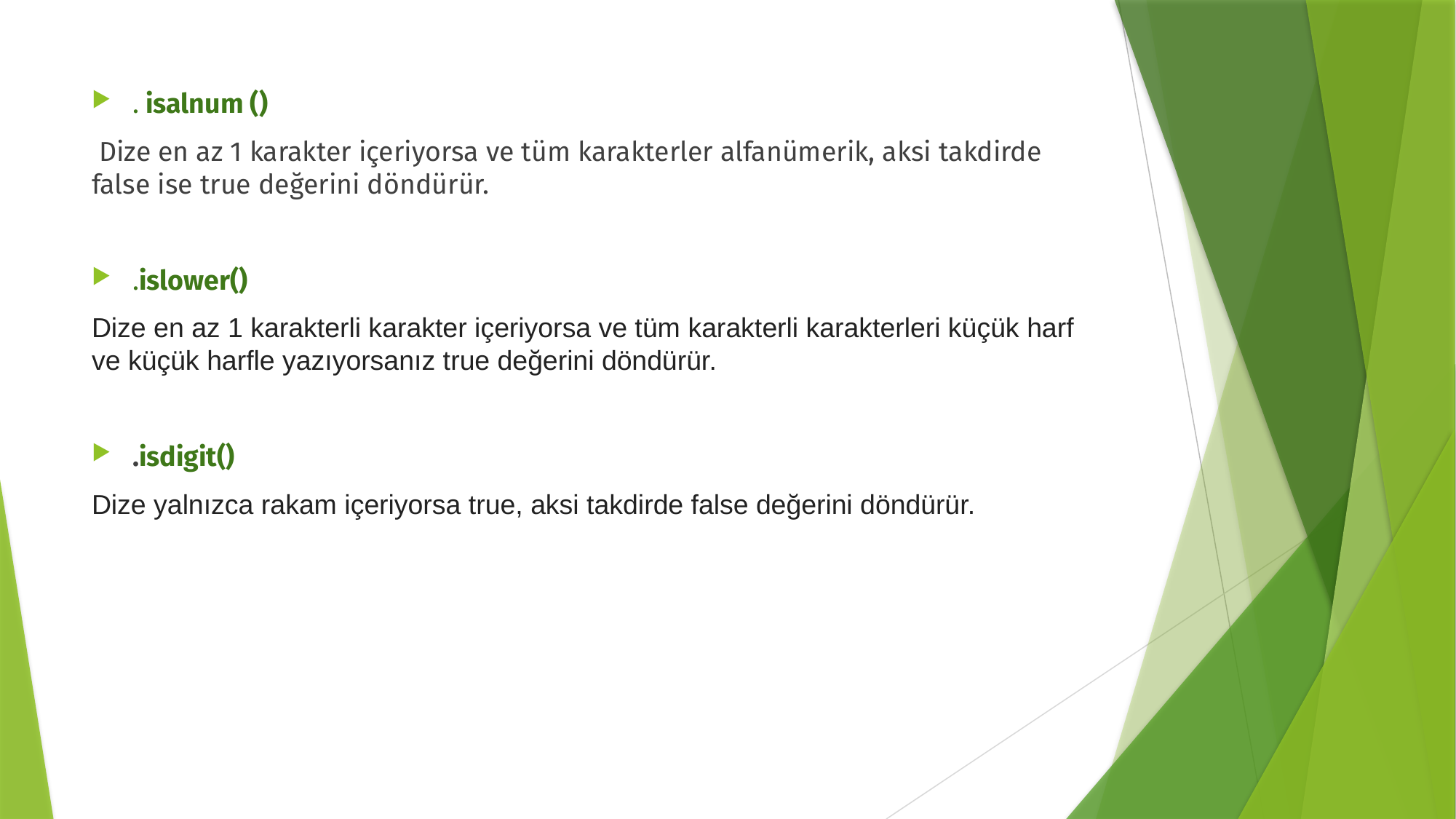

. isalnum ()
 Dize en az 1 karakter içeriyorsa ve tüm karakterler alfanümerik, aksi takdirde false ise true değerini döndürür.

.islower()
Dize en az 1 karakterli karakter içeriyorsa ve tüm karakterli karakterleri küçük harf ve küçük harfle yazıyorsanız true değerini döndürür.

.isdigit()
Dize yalnızca rakam içeriyorsa true, aksi takdirde false değerini döndürür.